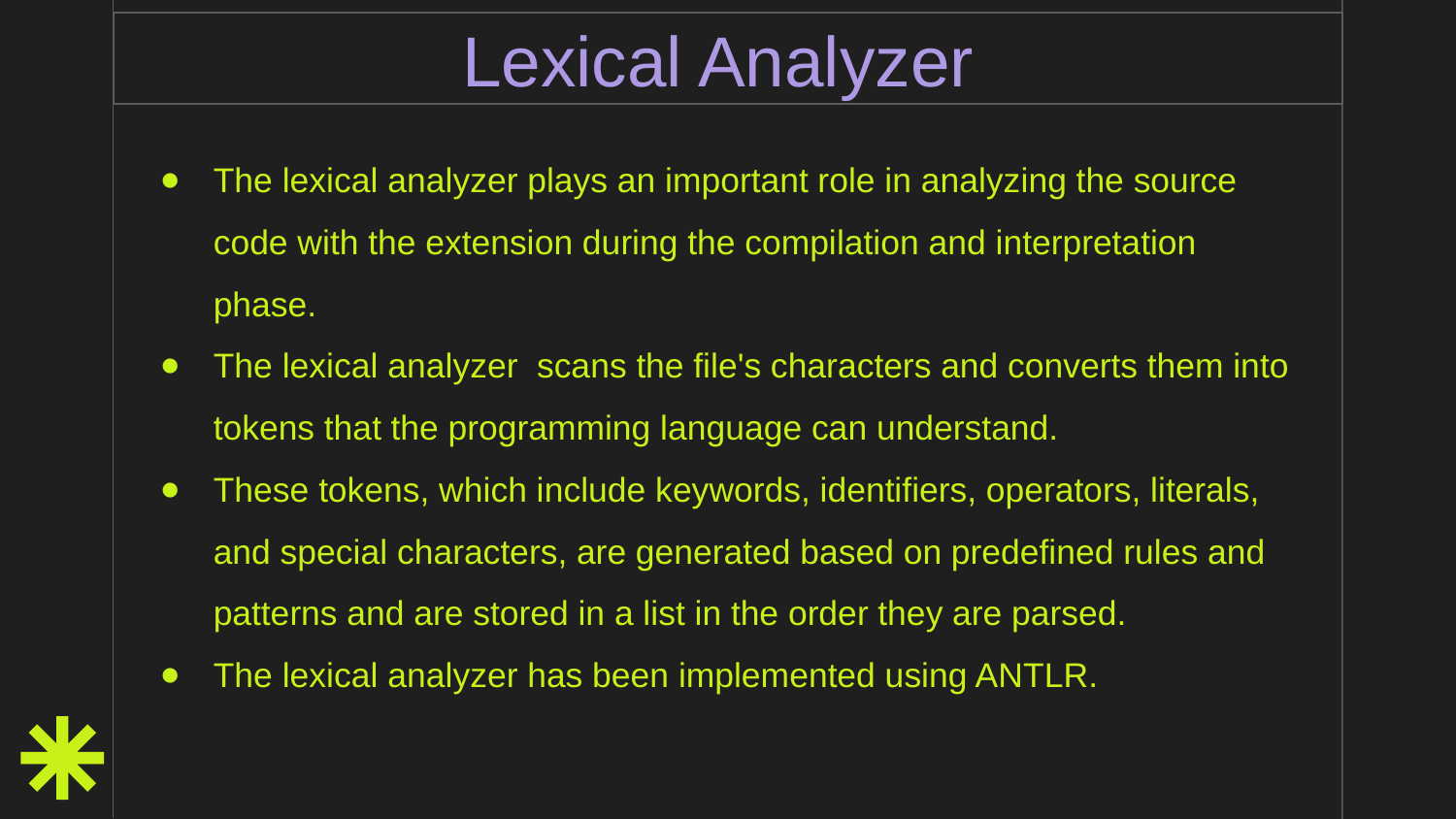

# Lexical Analyzer
The lexical analyzer plays an important role in analyzing the source code with the extension during the compilation and interpretation phase.
The lexical analyzer  scans the file's characters and converts them into tokens that the programming language can understand.
These tokens, which include keywords, identifiers, operators, literals, and special characters, are generated based on predefined rules and patterns and are stored in a list in the order they are parsed.
The lexical analyzer has been implemented using ANTLR.